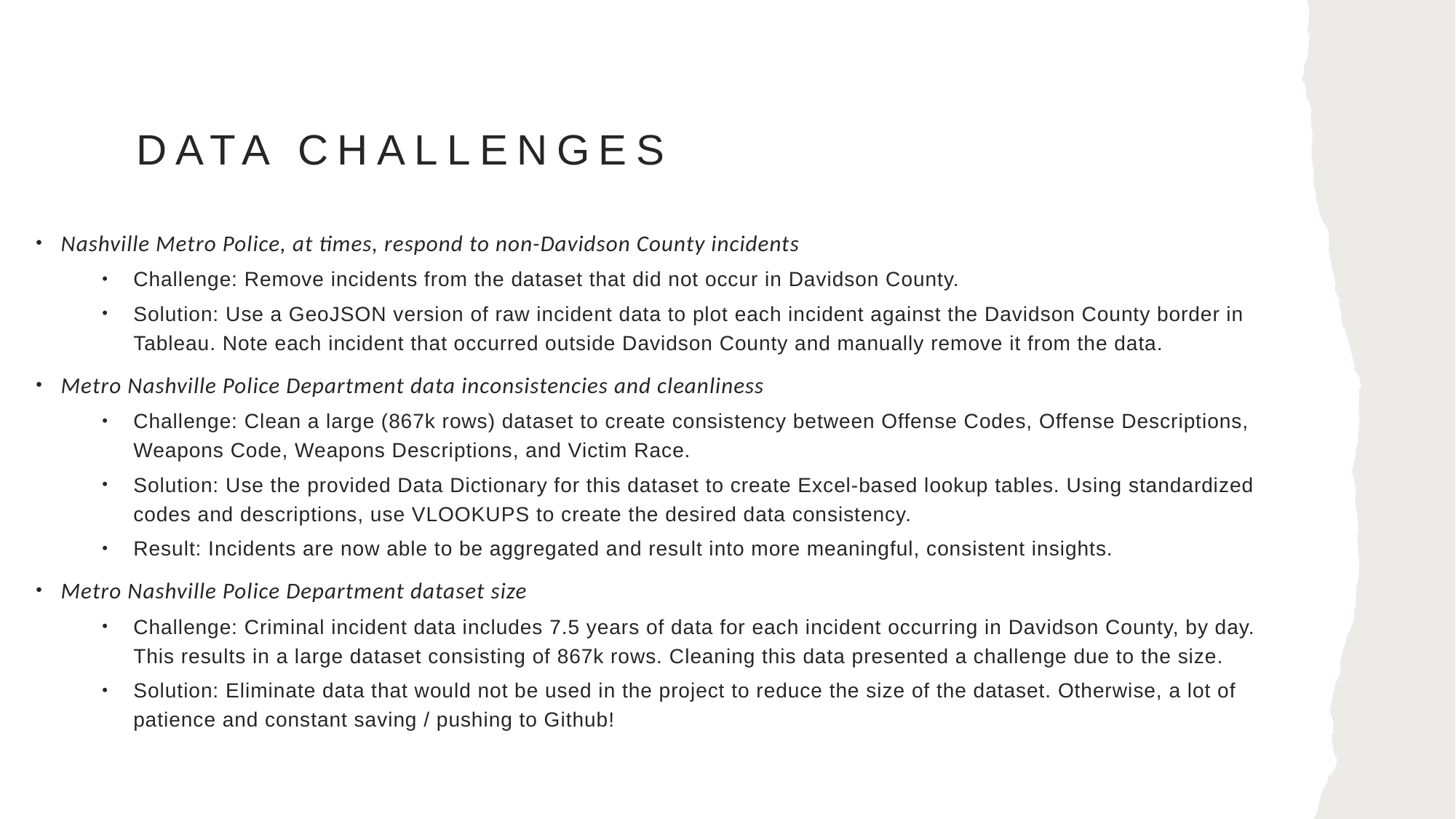

# Data challenges
Nashville Metro Police, at times, respond to non-Davidson County incidents
Challenge: Remove incidents from the dataset that did not occur in Davidson County.
Solution: Use a GeoJSON version of raw incident data to plot each incident against the Davidson County border in Tableau. Note each incident that occurred outside Davidson County and manually remove it from the data.
Metro Nashville Police Department data inconsistencies and cleanliness
Challenge: Clean a large (867k rows) dataset to create consistency between Offense Codes, Offense Descriptions, Weapons Code, Weapons Descriptions, and Victim Race.
Solution: Use the provided Data Dictionary for this dataset to create Excel-based lookup tables. Using standardized codes and descriptions, use VLOOKUPS to create the desired data consistency.
Result: Incidents are now able to be aggregated and result into more meaningful, consistent insights.
Metro Nashville Police Department dataset size
Challenge: Criminal incident data includes 7.5 years of data for each incident occurring in Davidson County, by day. This results in a large dataset consisting of 867k rows. Cleaning this data presented a challenge due to the size.
Solution: Eliminate data that would not be used in the project to reduce the size of the dataset. Otherwise, a lot of patience and constant saving / pushing to Github!